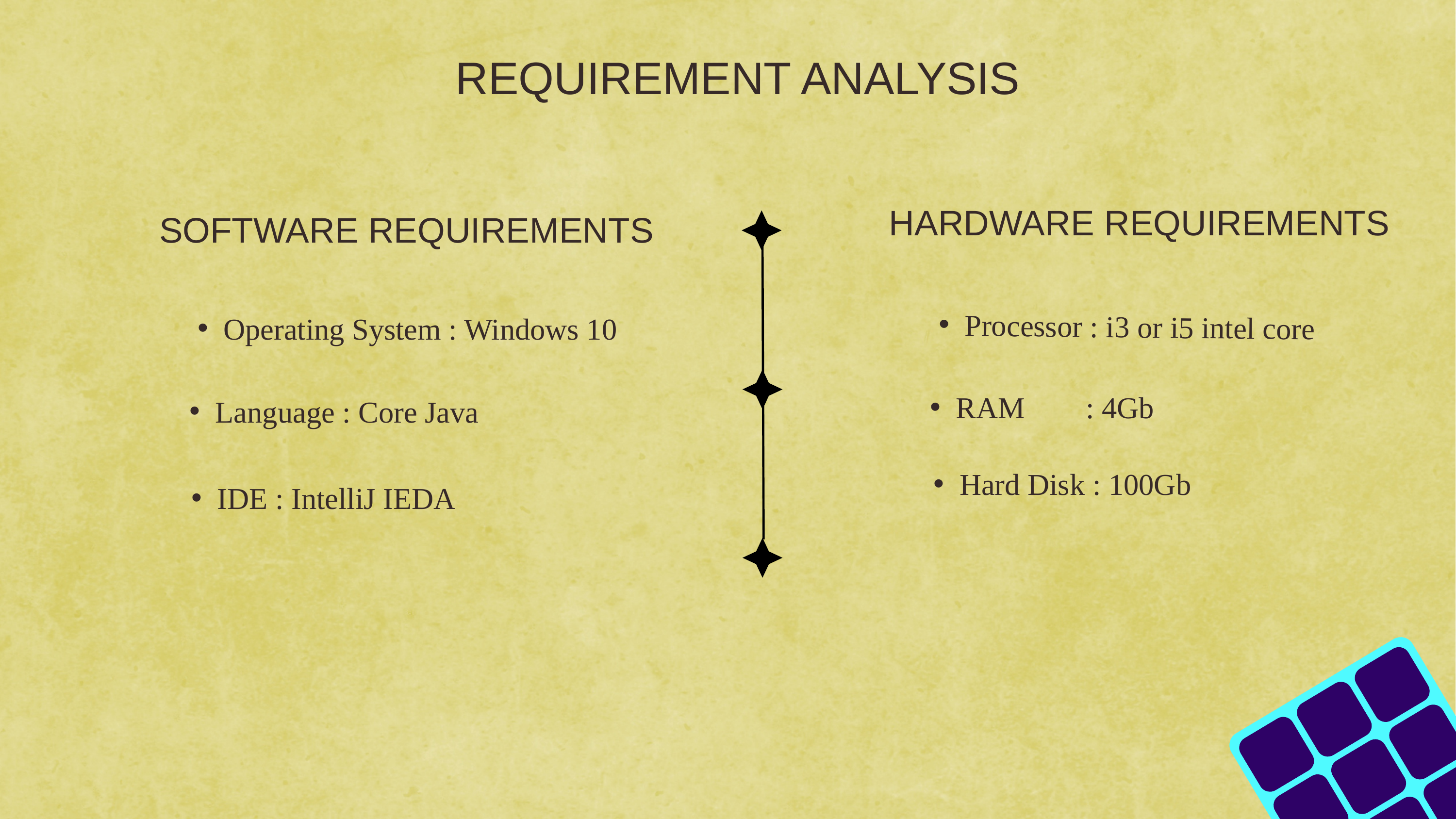

REQUIREMENT ANALYSIS
HARDWARE REQUIREMENTS
SOFTWARE REQUIREMENTS

Operating System : Windows 10

Processor : i3 or i5 intel core

RAM        : 4Gb
Language : Core Java

Hard Disk : 100Gb

IDE : IntelliJ IEDA